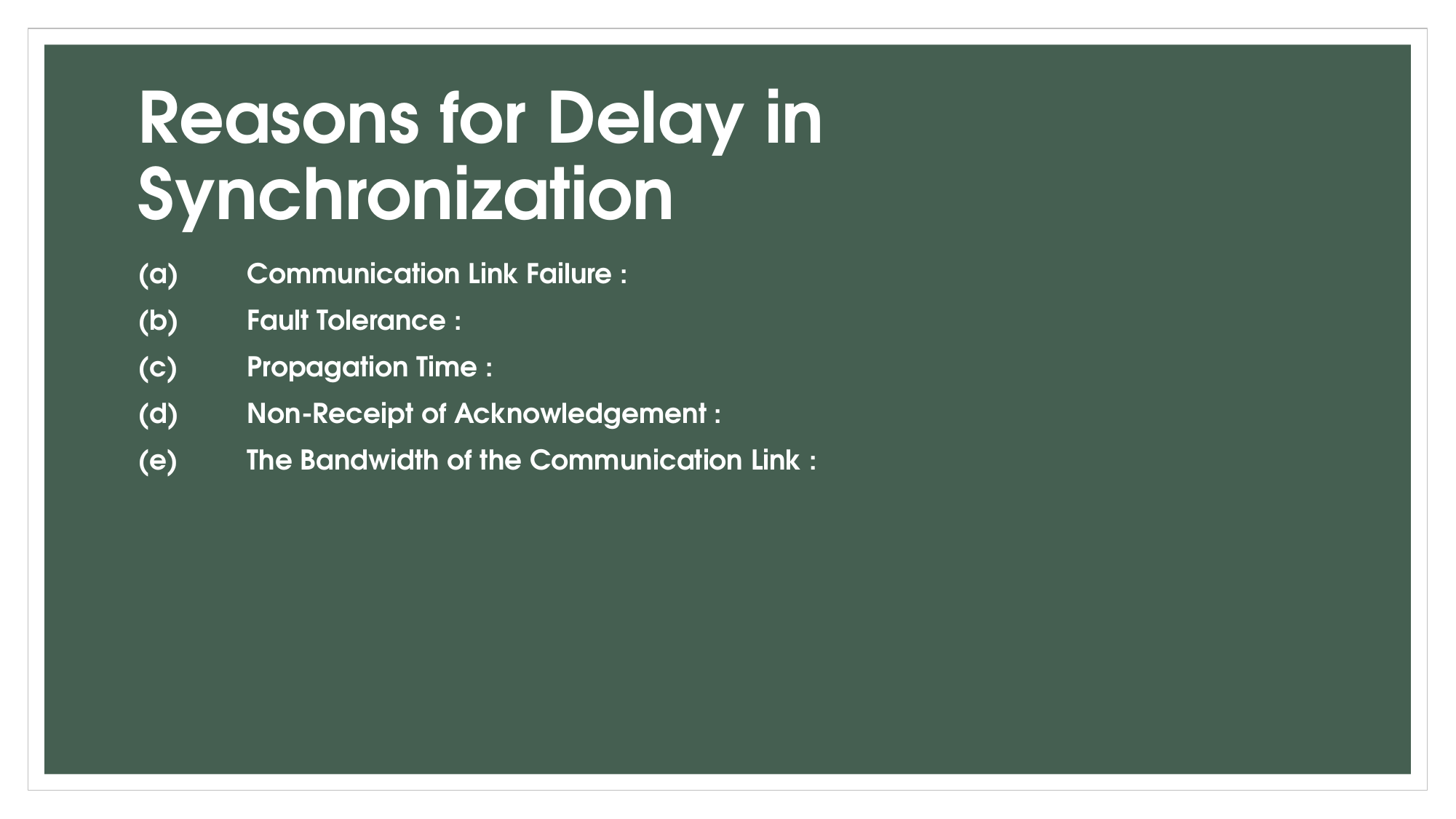

# Reasons for Delay in Synchronization
(a)	Communication Link Failure :
(b)	Fault Tolerance :
(c)	Propagation Time :
(d)	Non-Receipt of Acknowledgement :
(e)	The Bandwidth of the Communication Link :